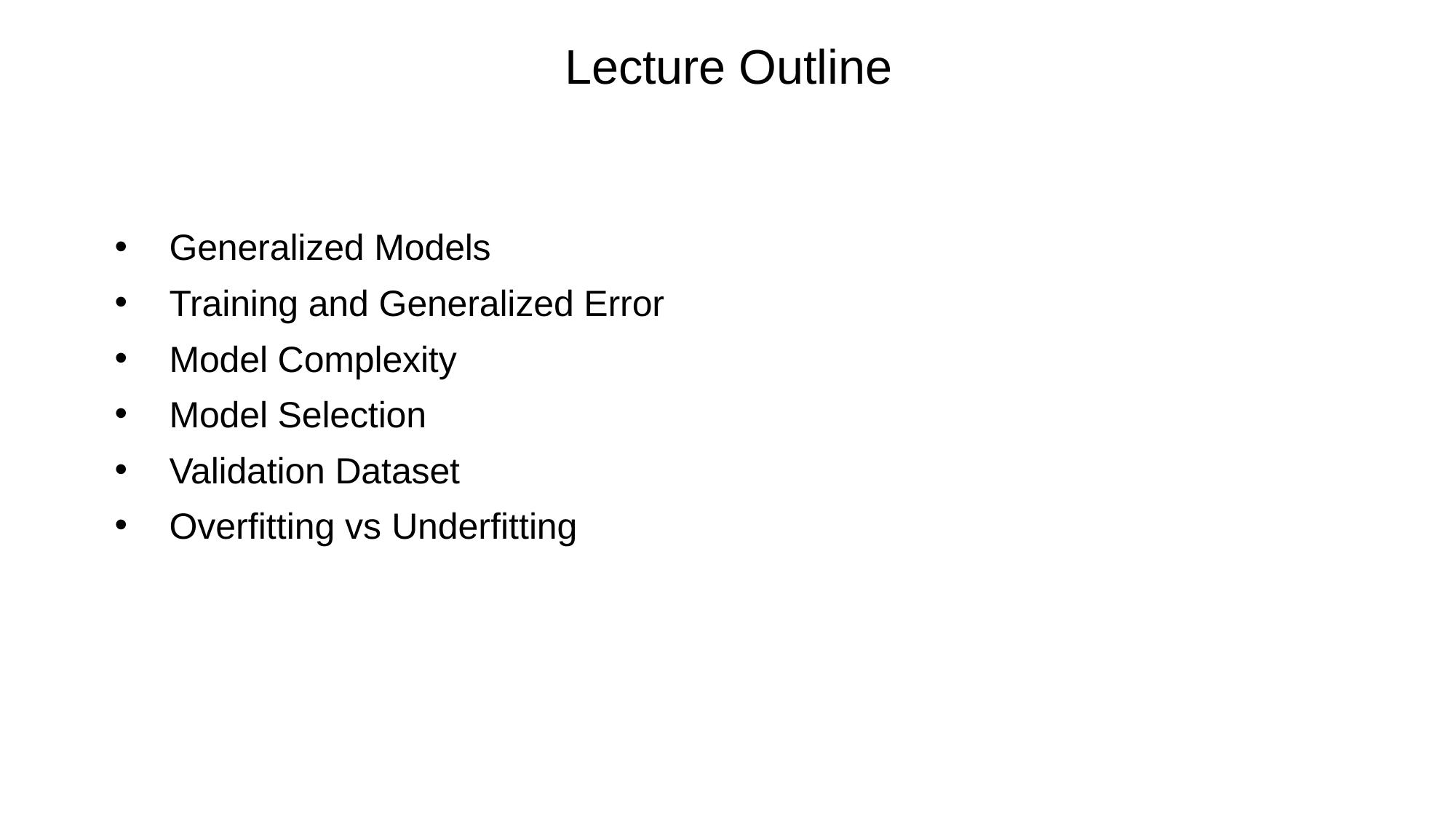

# Lecture Outline
Generalized Models
Training and Generalized Error
Model Complexity
Model Selection
Validation Dataset
Overfitting vs Underfitting